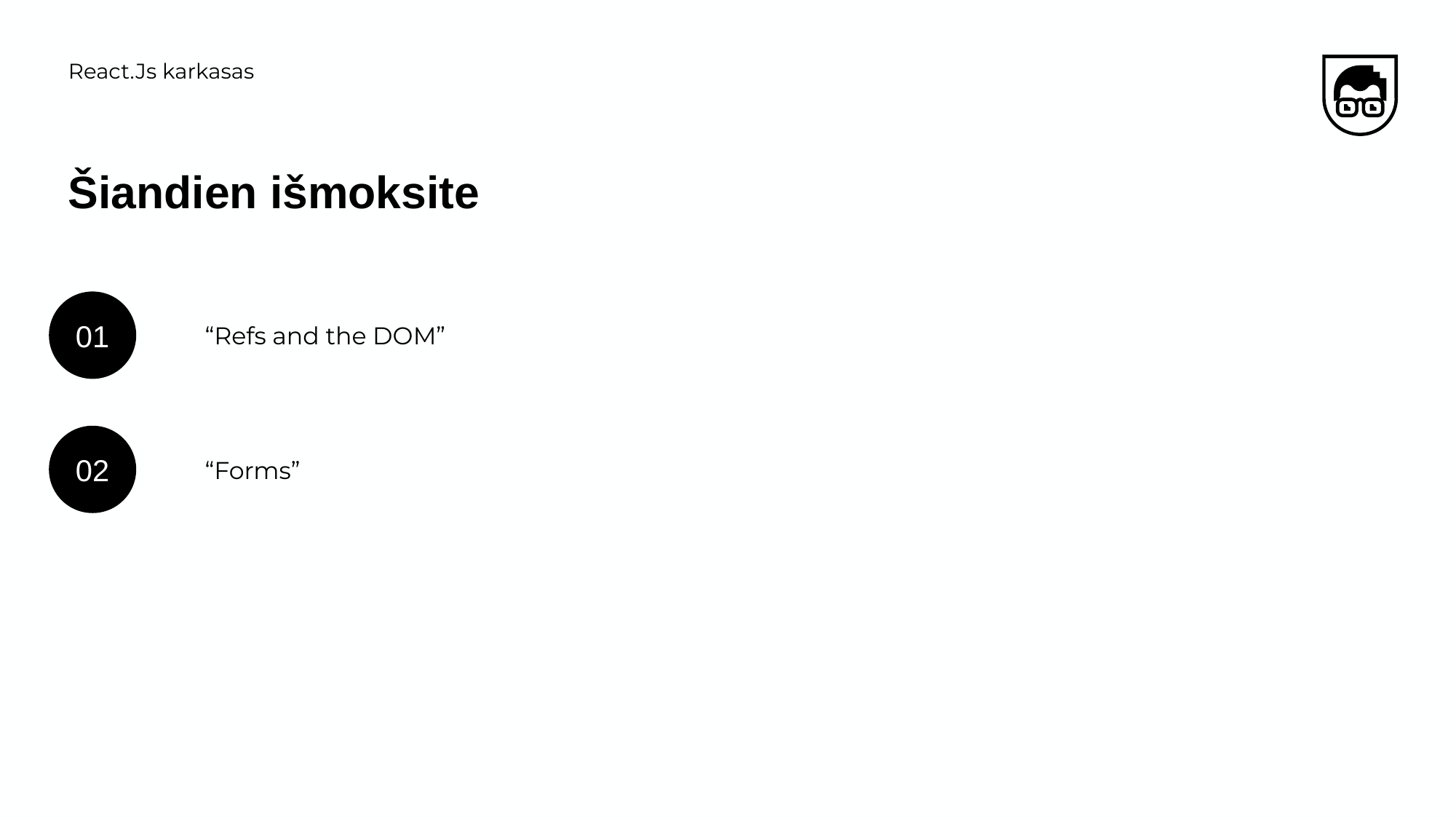

React.Js karkasas

# Šiandien išmoksite
01
“Refs and the DOM”
02
“Forms”